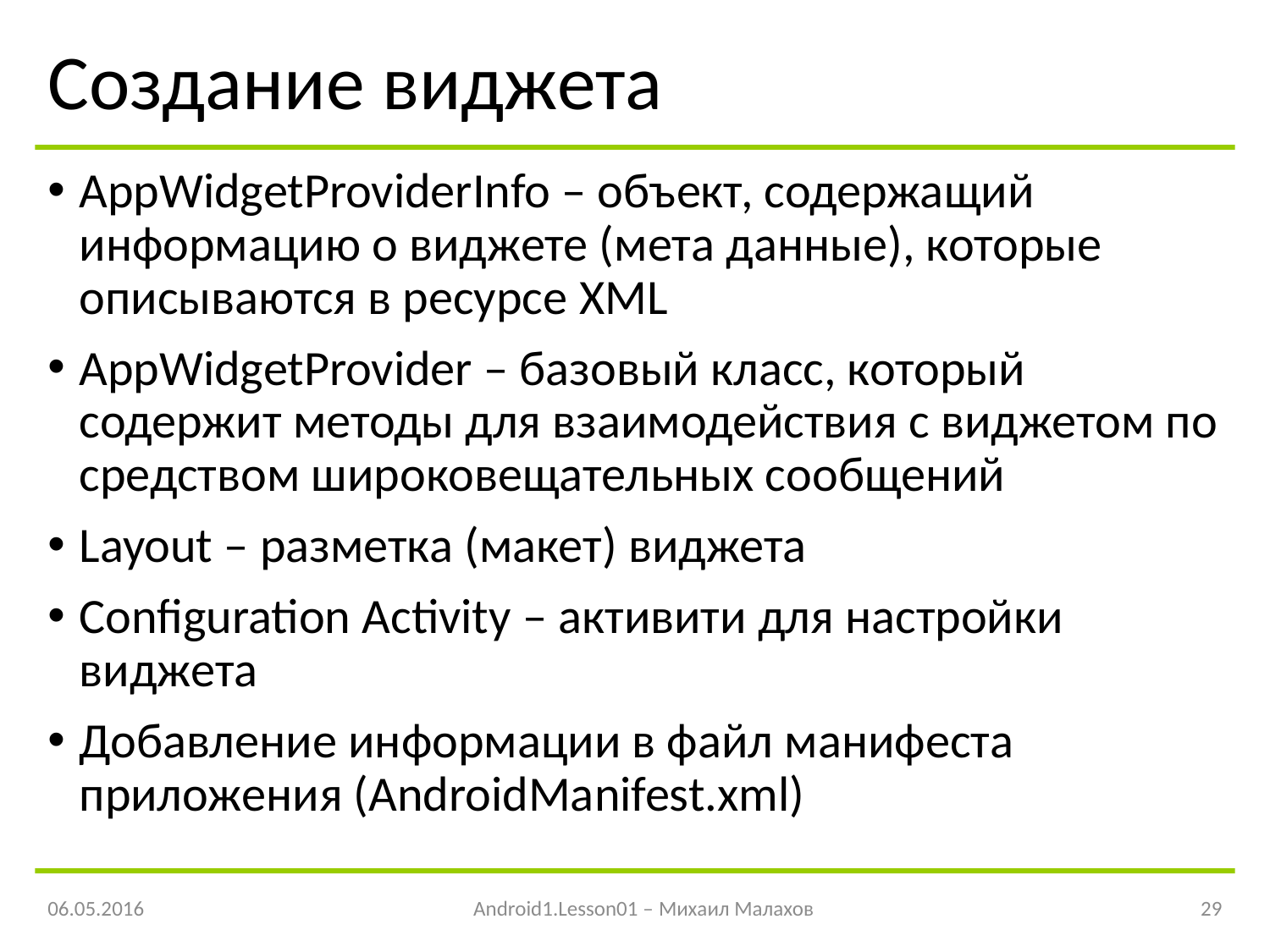

# Создание виджета
AppWidgetProviderInfo – объект, содержащий информацию о виджете (мета данные), которые описываются в ресурсе XML
AppWidgetProvider – базовый класс, который содержит методы для взаимодействия с виджетом по средством широковещательных сообщений
Layout – разметка (макет) виджета
Configuration Activity – активити для настройки виджета
Добавление информации в файл манифеста приложения (AndroidManifest.xml)
06.05.2016
Android1.Lesson01 – Михаил Малахов
29